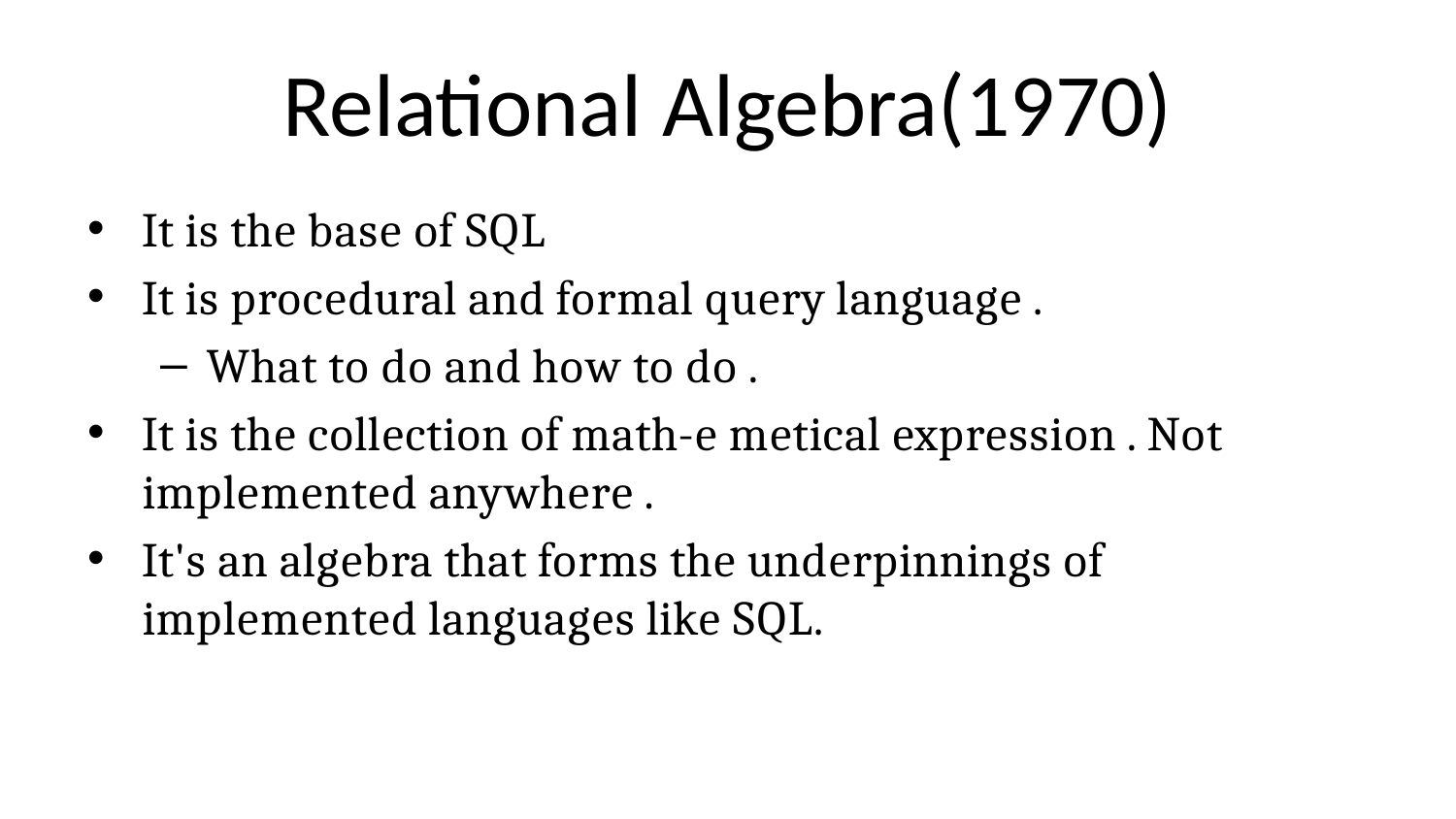

# Relational Algebra(1970)
It is the base of SQL
It is procedural and formal query language .
What to do and how to do .
It is the collection of math-e metical expression . Not implemented anywhere .
It's an algebra that forms the underpinnings of implemented languages like SQL.